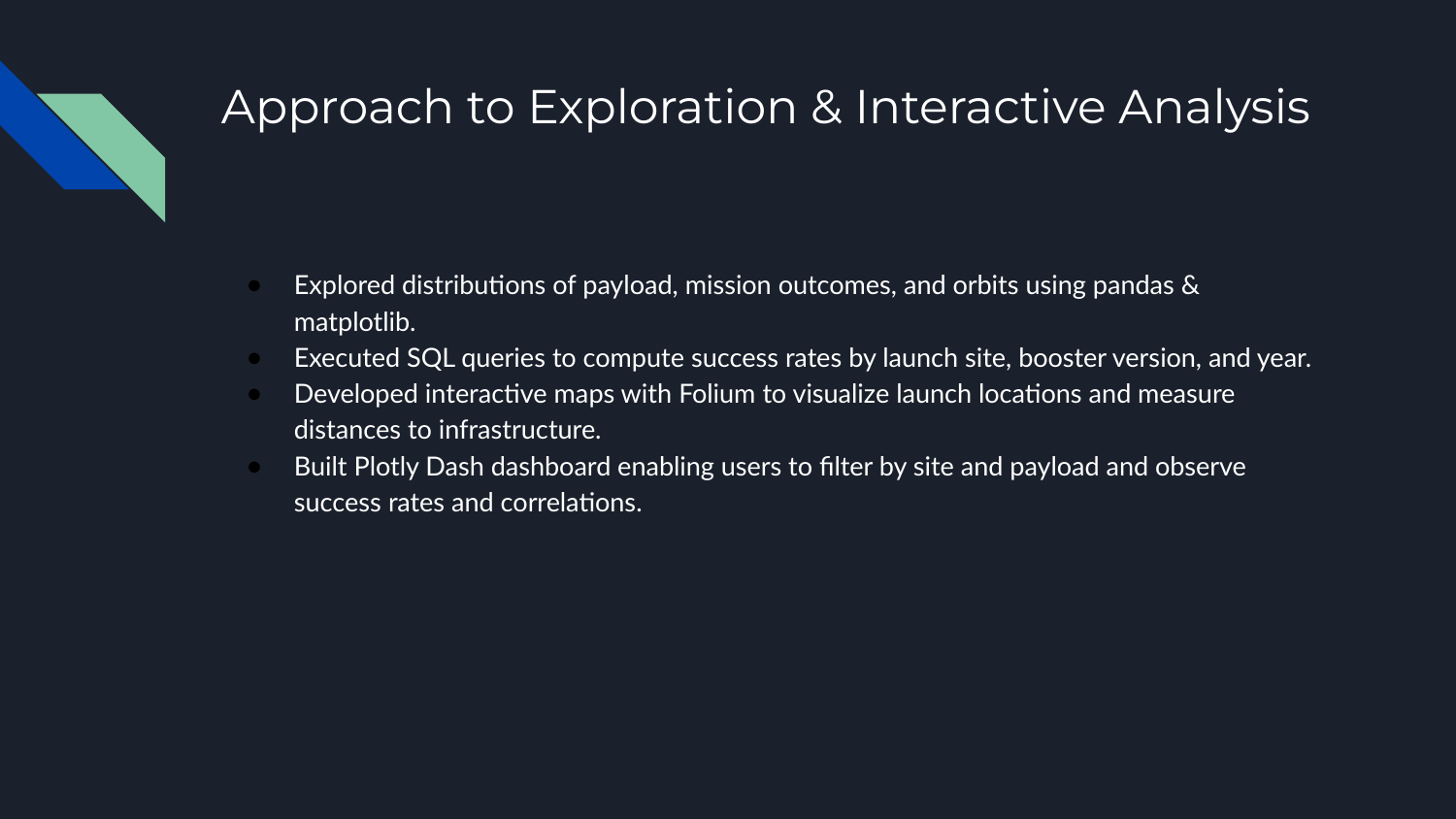

# Approach to Exploration & Interactive Analysis
Explored distributions of payload, mission outcomes, and orbits using pandas & matplotlib.
Executed SQL queries to compute success rates by launch site, booster version, and year.
Developed interactive maps with Folium to visualize launch locations and measure distances to infrastructure.
Built Plotly Dash dashboard enabling users to filter by site and payload and observe success rates and correlations.